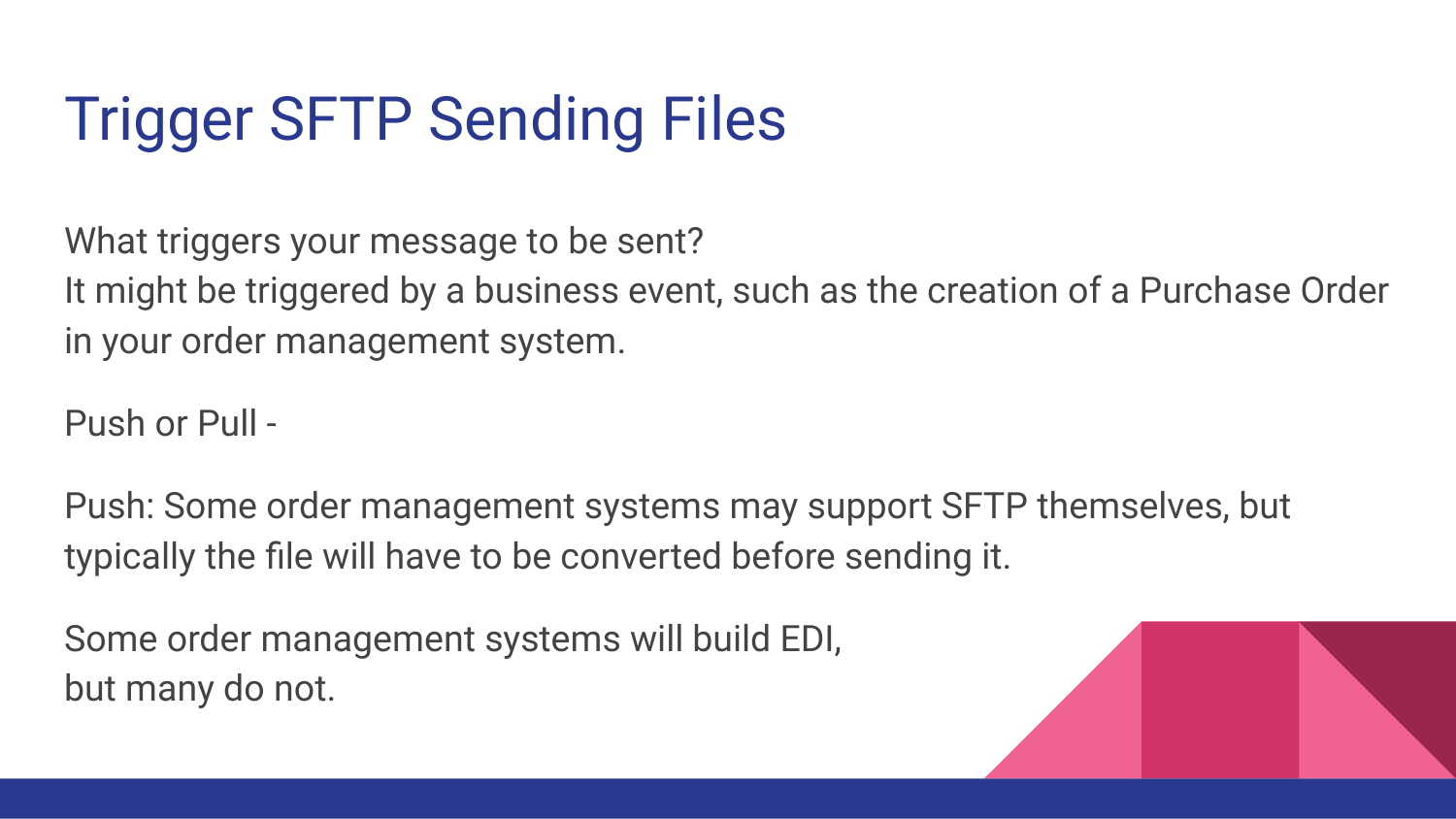

# Trigger SFTP Sending Files
What triggers your message to be sent?
It might be triggered by a business event, such as the creation of a Purchase Order in your order management system.
Push or Pull -
Push: Some order management systems may support SFTP themselves, but typically the file will have to be converted before sending it.
Some order management systems will build EDI,
but many do not.